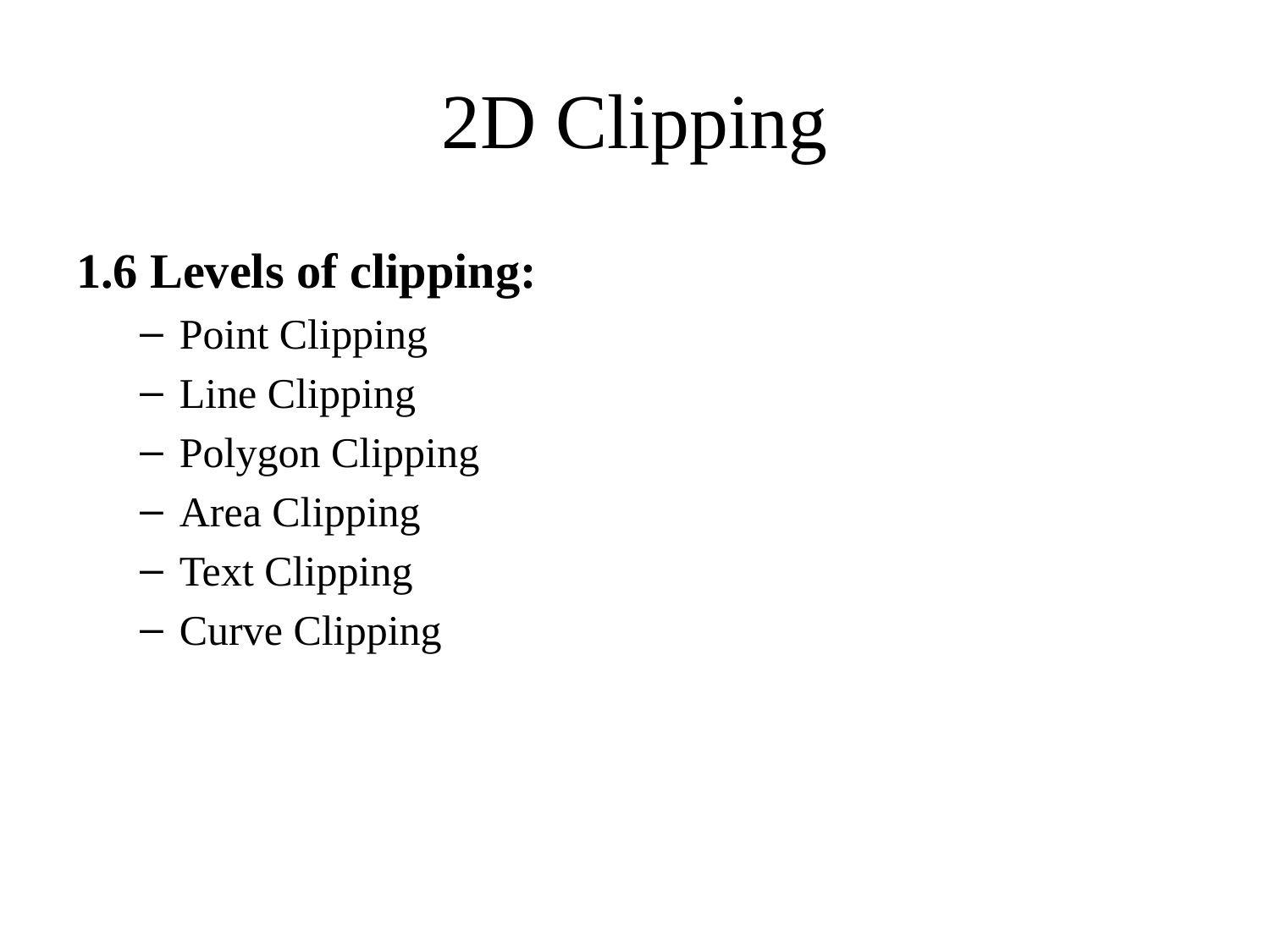

# 2D Clipping
1.6 Levels of clipping:
Point Clipping
Line Clipping
Polygon Clipping
Area Clipping
Text Clipping
Curve Clipping